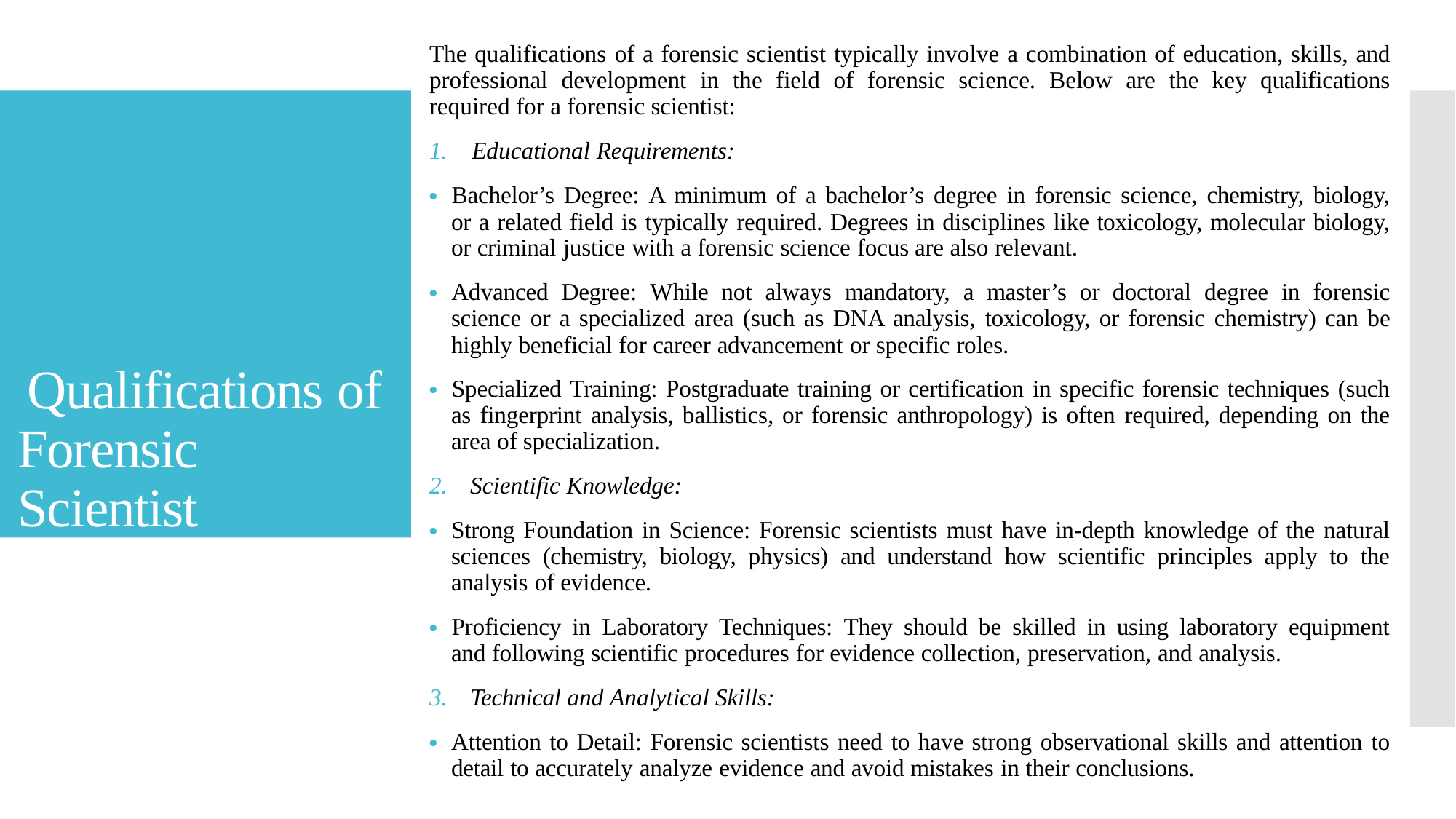

The qualifications of a forensic scientist typically involve a combination of education, skills, and professional development in the field of forensic science. Below are the key qualifications required for a forensic scientist:

Qualifications of Forensic Scientist

# 1.	Educational Requirements:
🞄 Bachelor’s Degree: A minimum of a bachelor’s degree in forensic science, chemistry, biology, or a related field is typically required. Degrees in disciplines like toxicology, molecular biology, or criminal justice with a forensic science focus are also relevant.
🞄 Advanced Degree: While not always mandatory, a master’s or doctoral degree in forensic science or a specialized area (such as DNA analysis, toxicology, or forensic chemistry) can be highly beneficial for career advancement or specific roles.
🞄 Specialized Training: Postgraduate training or certification in specific forensic techniques (such as fingerprint analysis, ballistics, or forensic anthropology) is often required, depending on the area of specialization.
Scientific Knowledge:
🞄 Strong Foundation in Science: Forensic scientists must have in-depth knowledge of the natural sciences (chemistry, biology, physics) and understand how scientific principles apply to the analysis of evidence.
🞄 Proficiency in Laboratory Techniques: They should be skilled in using laboratory equipment and following scientific procedures for evidence collection, preservation, and analysis.
Technical and Analytical Skills:
🞄 Attention to Detail: Forensic scientists need to have strong observational skills and attention to detail to accurately analyze evidence and avoid mistakes in their conclusions.